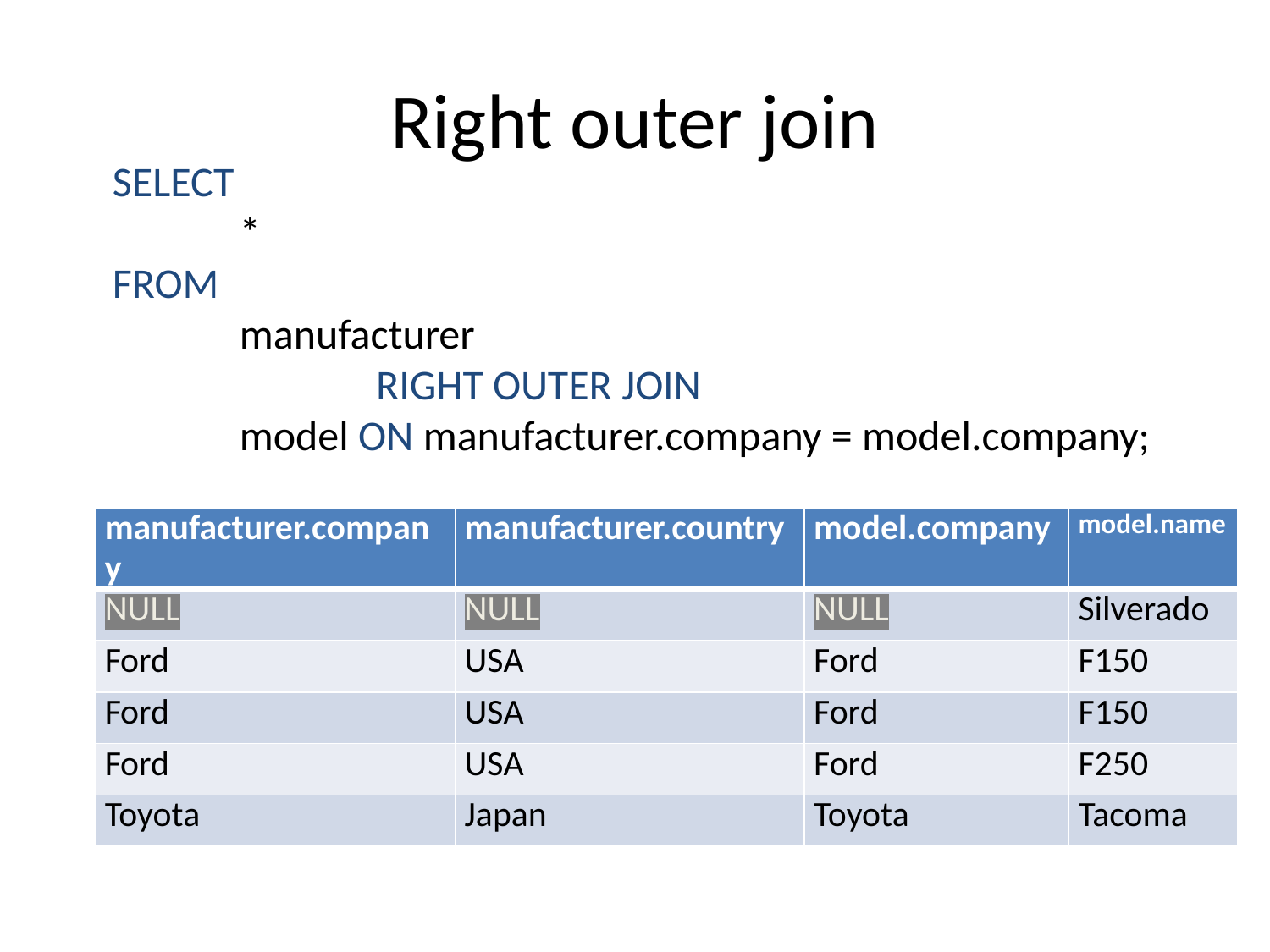

# Right outer join
SELECT
    	*
FROM
    	manufacturer
       		 RIGHT OUTER JOIN
    	model ON manufacturer.company = model.company;

| manufacturer.company | manufacturer.country | model.company | model.name |
| --- | --- | --- | --- |
| NULL | NULL | NULL | Silverado |
| Ford | USA | Ford | F150 |
| Ford | USA | Ford | F150 |
| Ford | USA | Ford | F250 |
| Toyota | Japan | Toyota | Tacoma |